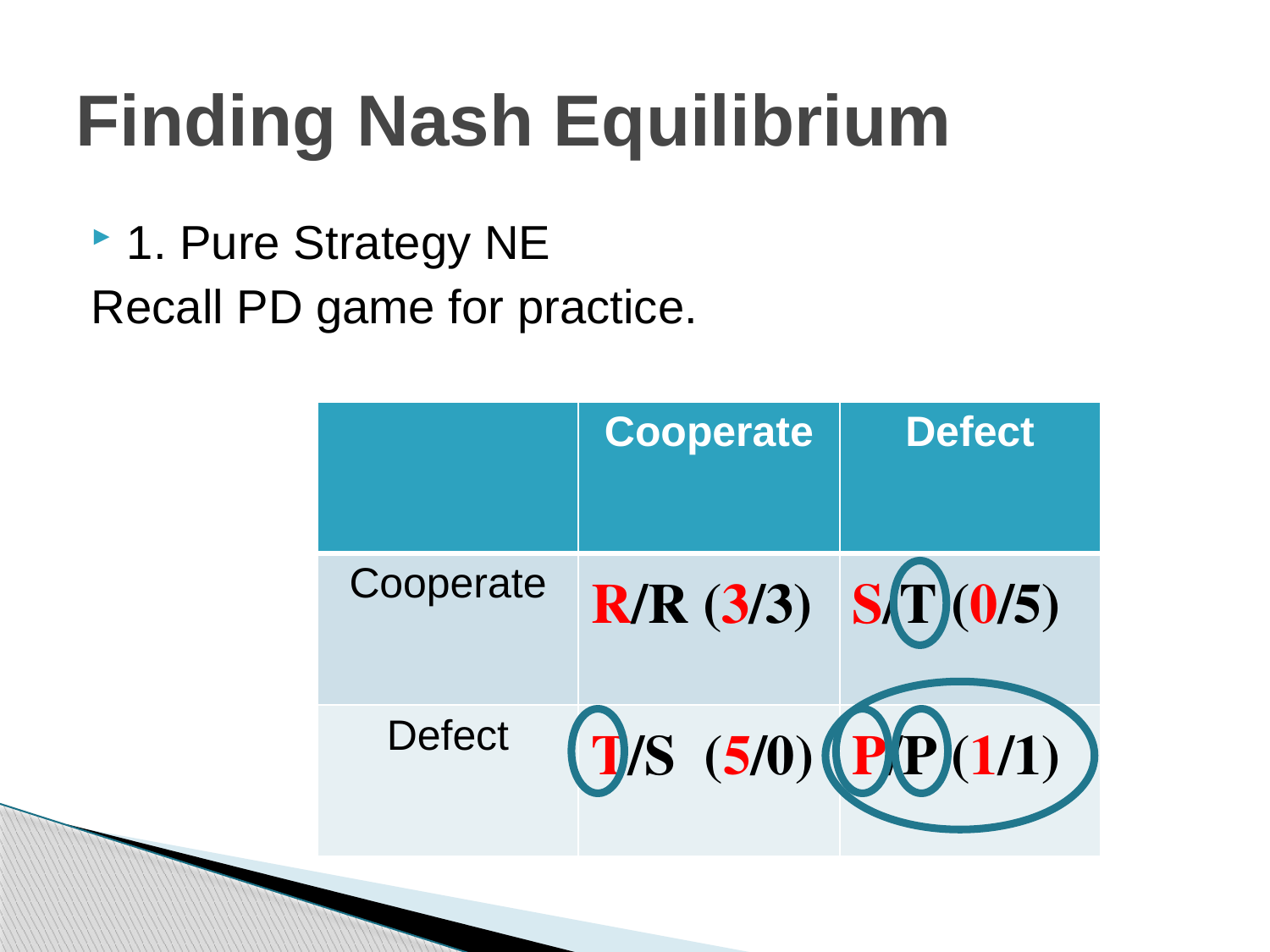

# Finding Nash Equilibrium
1. Pure Strategy NE
Recall PD game for practice.

|  | Cooperate | Defect |
| --- | --- | --- |
| Cooperate | R/R (3/3) | S/T (0/5) |
| Defect | T/S (5/0) | P/P (1/1) |